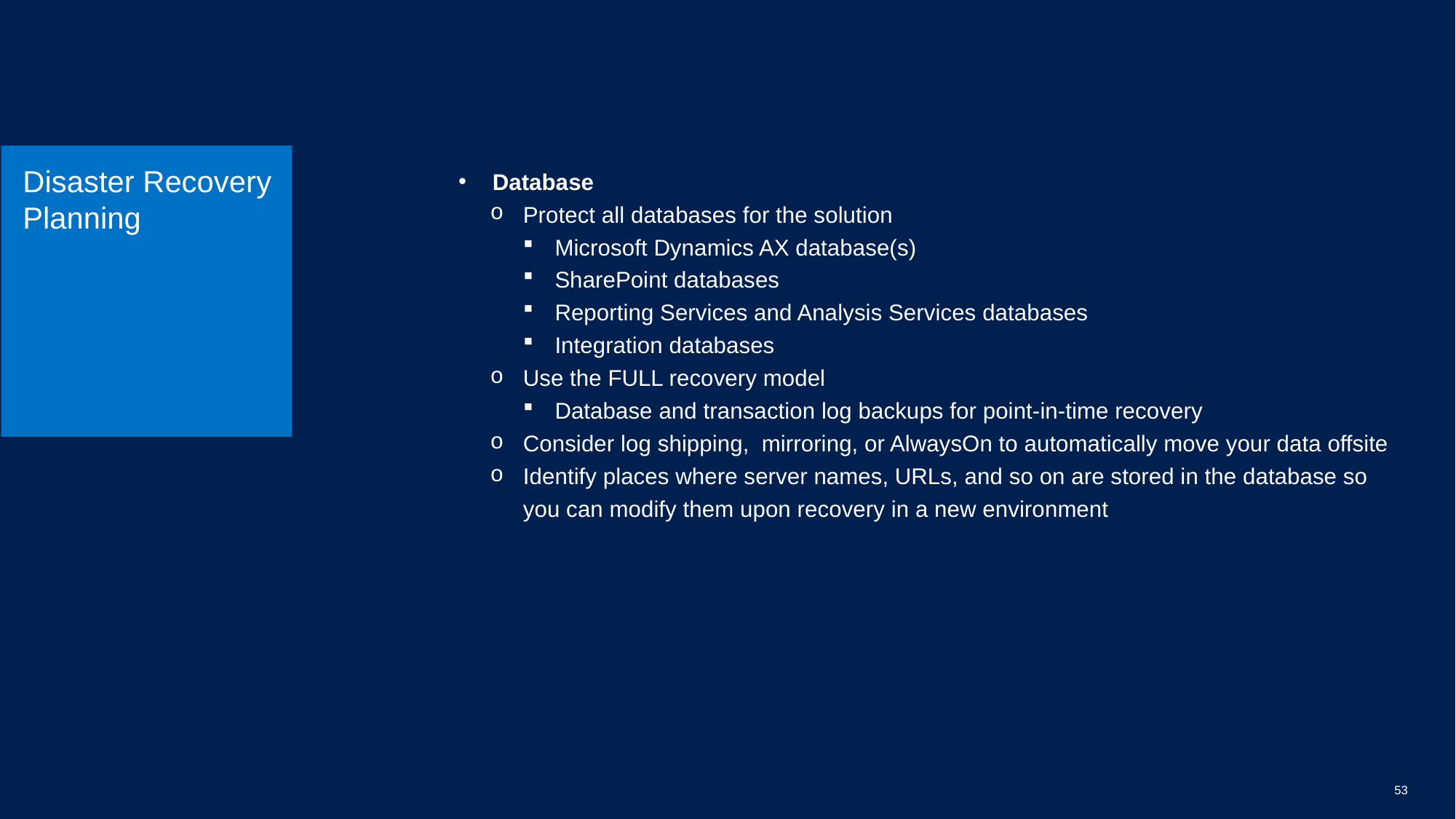

# Disaster Recovery Planning
Database
Protect all databases for the solution
Microsoft Dynamics AX database(s)
SharePoint databases
Reporting Services and Analysis Services databases
Integration databases
Use the FULL recovery model
Database and transaction log backups for point-in-time recovery
Consider log shipping,  mirroring, or AlwaysOn to automatically move your data offsite
Identify places where server names, URLs, and so on are stored in the database so you can modify them upon recovery in a new environment
53